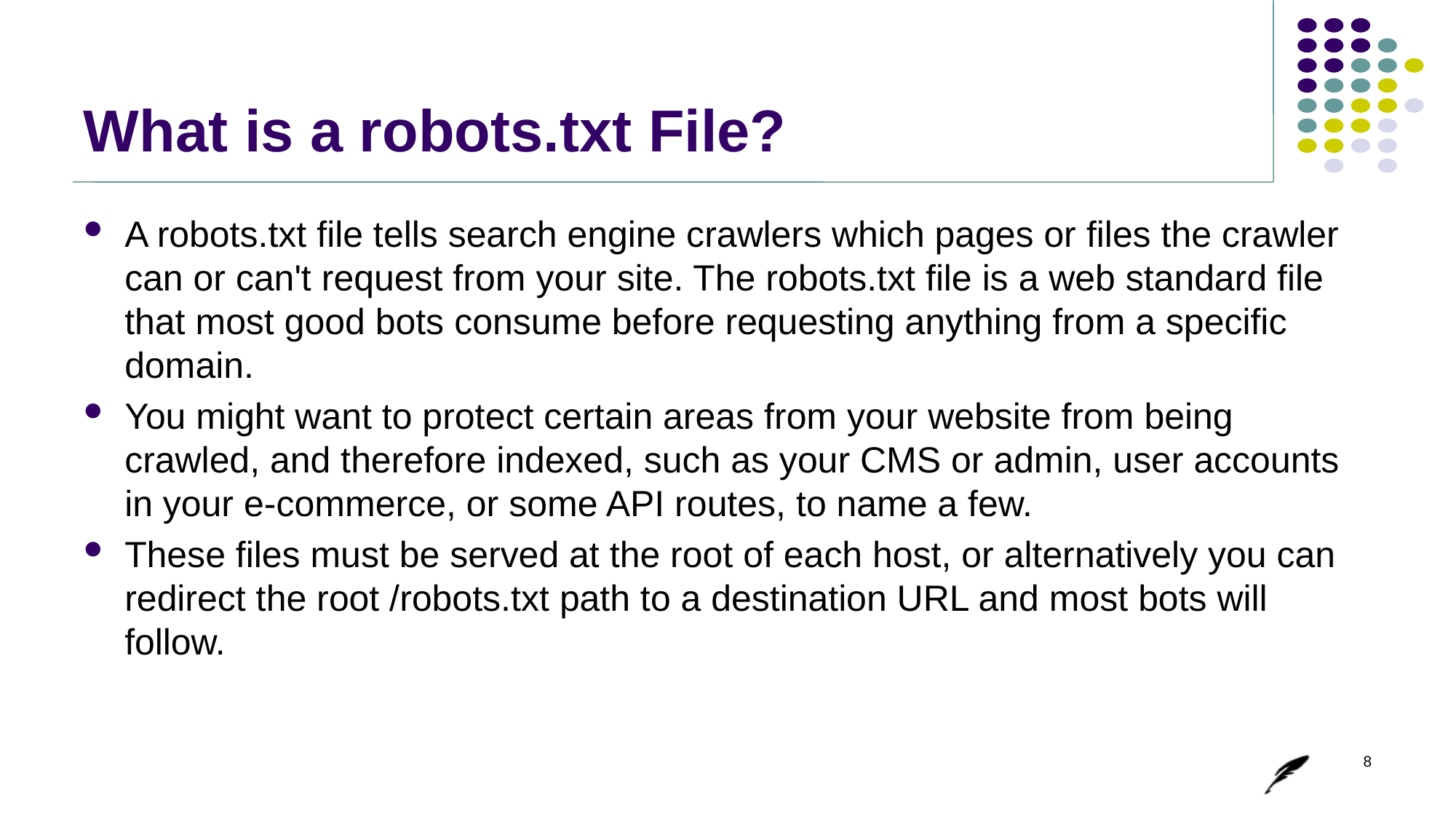

# What is a robots.txt File?
A robots.txt file tells search engine crawlers which pages or files the crawler can or can't request from your site. The robots.txt file is a web standard file that most good bots consume before requesting anything from a specific domain.
You might want to protect certain areas from your website from being crawled, and therefore indexed, such as your CMS or admin, user accounts in your e-commerce, or some API routes, to name a few.
These files must be served at the root of each host, or alternatively you can redirect the root /robots.txt path to a destination URL and most bots will follow.
8